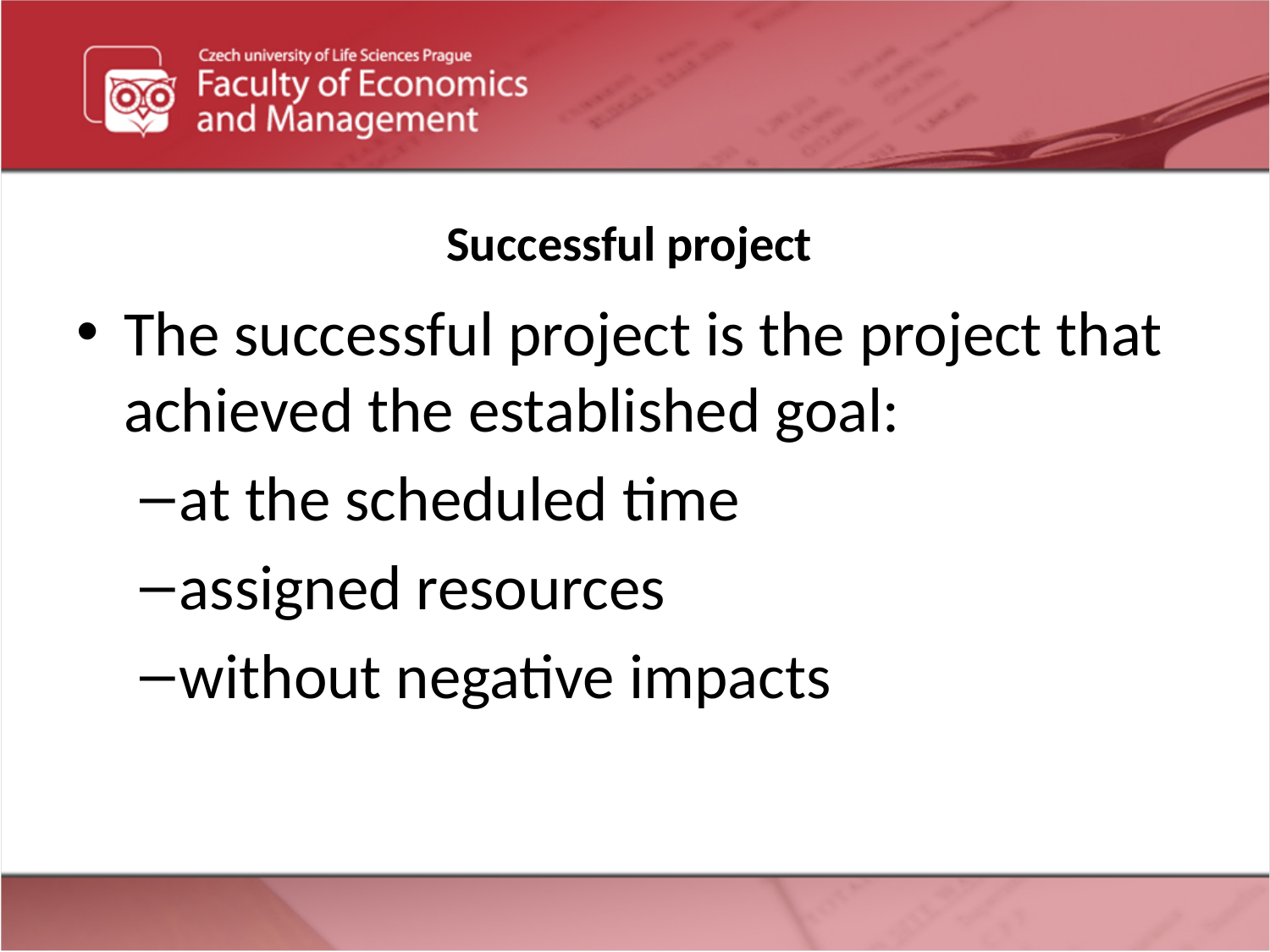

# Successful project
The successful project is the project that achieved the established goal:
at the scheduled time
assigned resources
without negative impacts